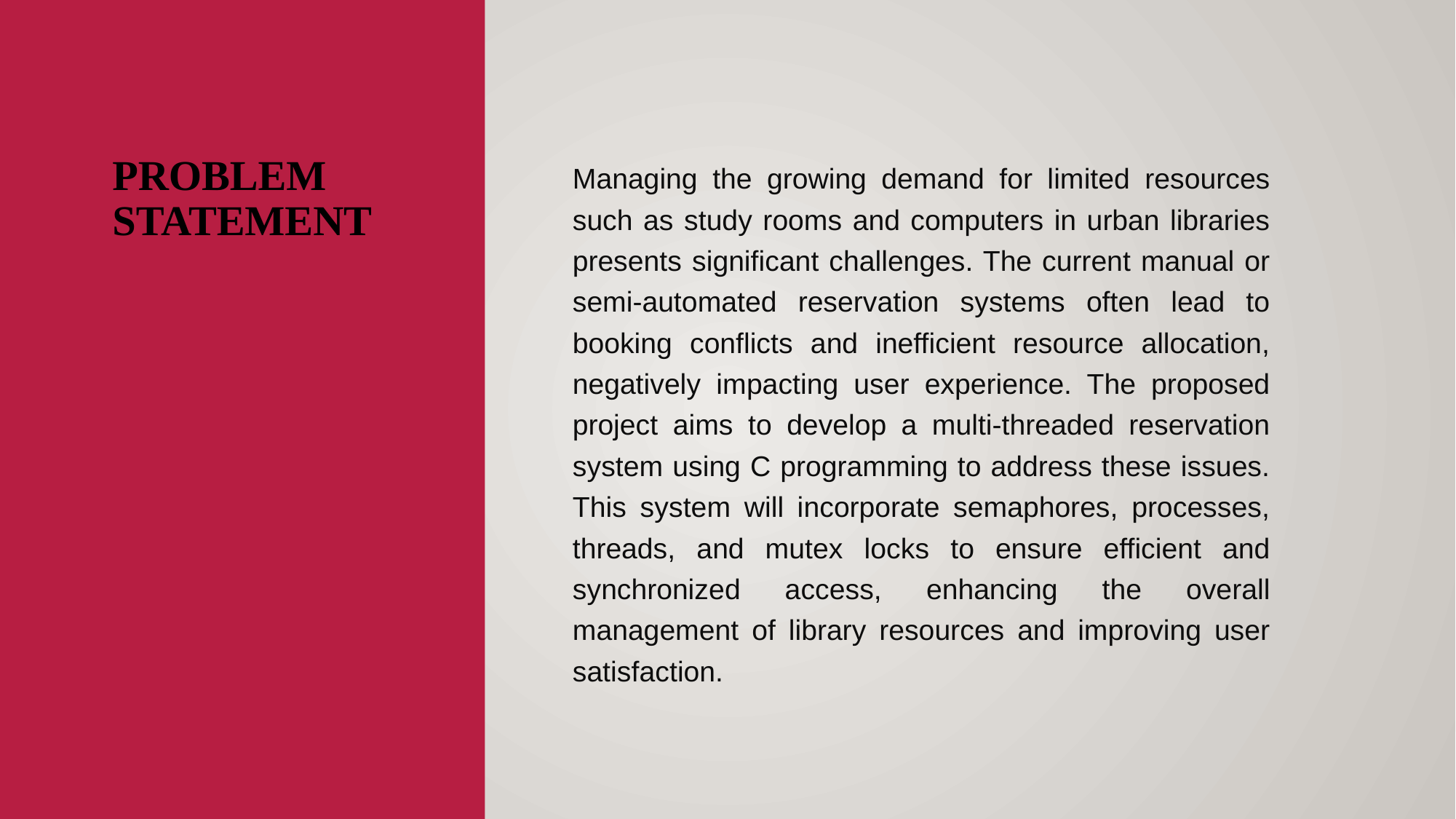

# Problem statement
Managing the growing demand for limited resources such as study rooms and computers in urban libraries presents significant challenges. The current manual or semi-automated reservation systems often lead to booking conflicts and inefficient resource allocation, negatively impacting user experience. The proposed project aims to develop a multi-threaded reservation system using C programming to address these issues. This system will incorporate semaphores, processes, threads, and mutex locks to ensure efficient and synchronized access, enhancing the overall management of library resources and improving user satisfaction.